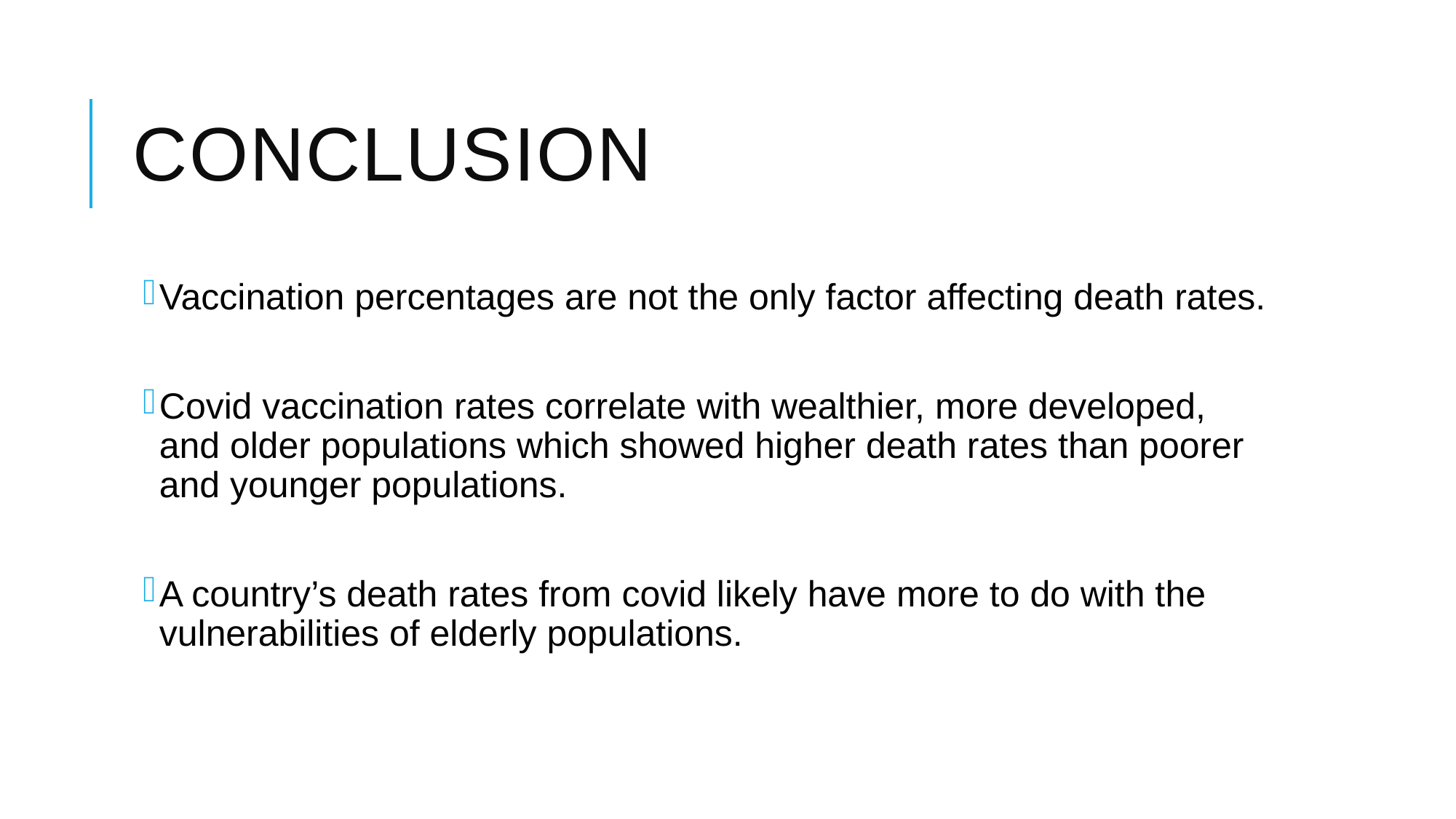

# conclusion
Vaccination percentages are not the only factor affecting death rates.

Covid vaccination rates correlate with wealthier, more developed, and older populations which showed higher death rates than poorer and younger populations.

A country’s death rates from covid likely have more to do with the vulnerabilities of elderly populations.